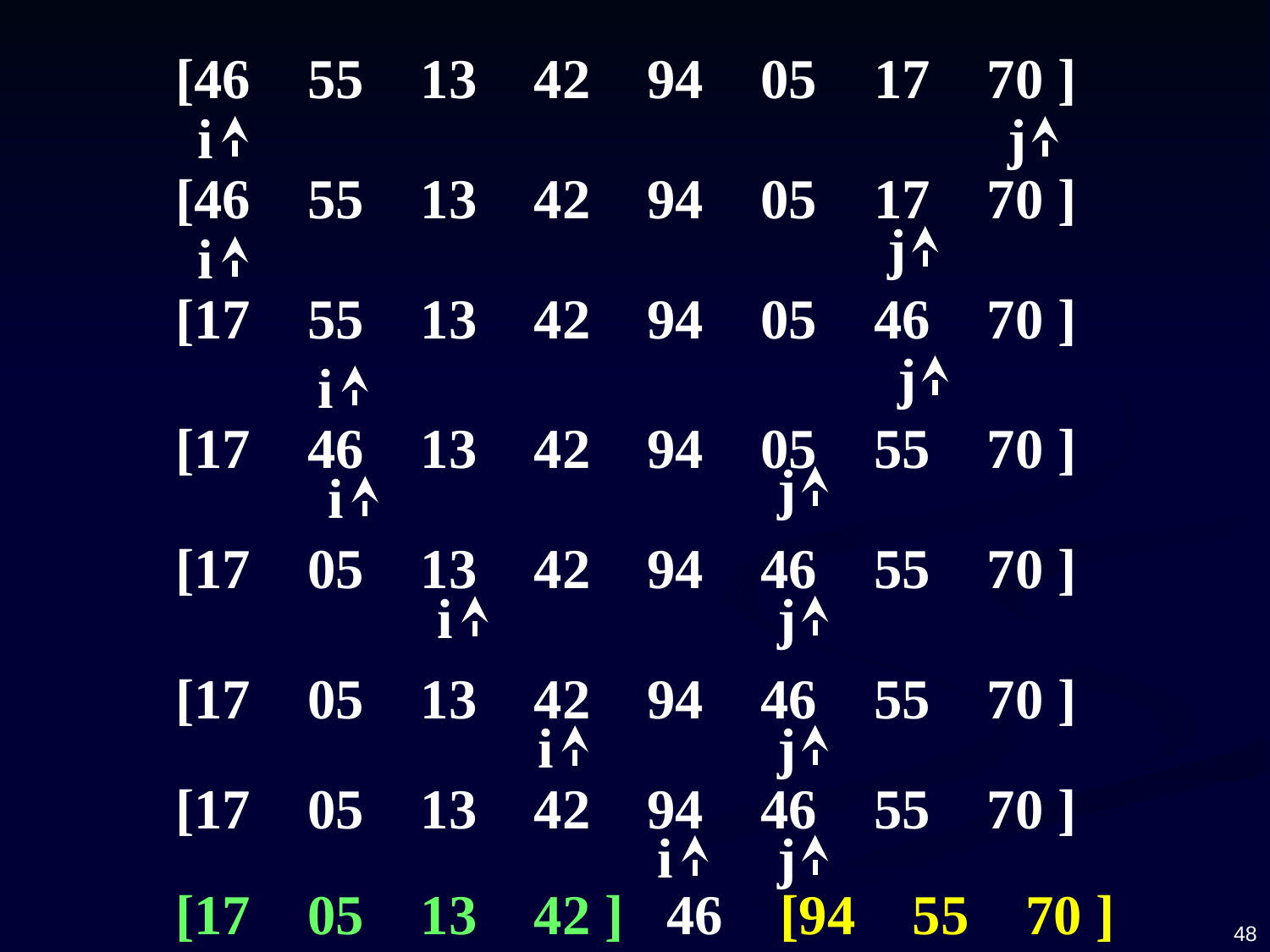

[46    55    13    42    94    05    17    70 ]
i

j

[46    55    13    42    94    05    17    70 ]
j

i

[17    55    13    42    94    05    46    70 ]
j

i

[17    46    13    42    94    05    55    70 ]
j

i

[17    05    13    42    94    46    55    70 ]
j

i

[17    05    13    42    94    46    55    70 ]
j

i

[17    05    13    42    94    46    55    70 ]
j

i

[17    05    13    42 ]   46    [94    55    70 ]
48